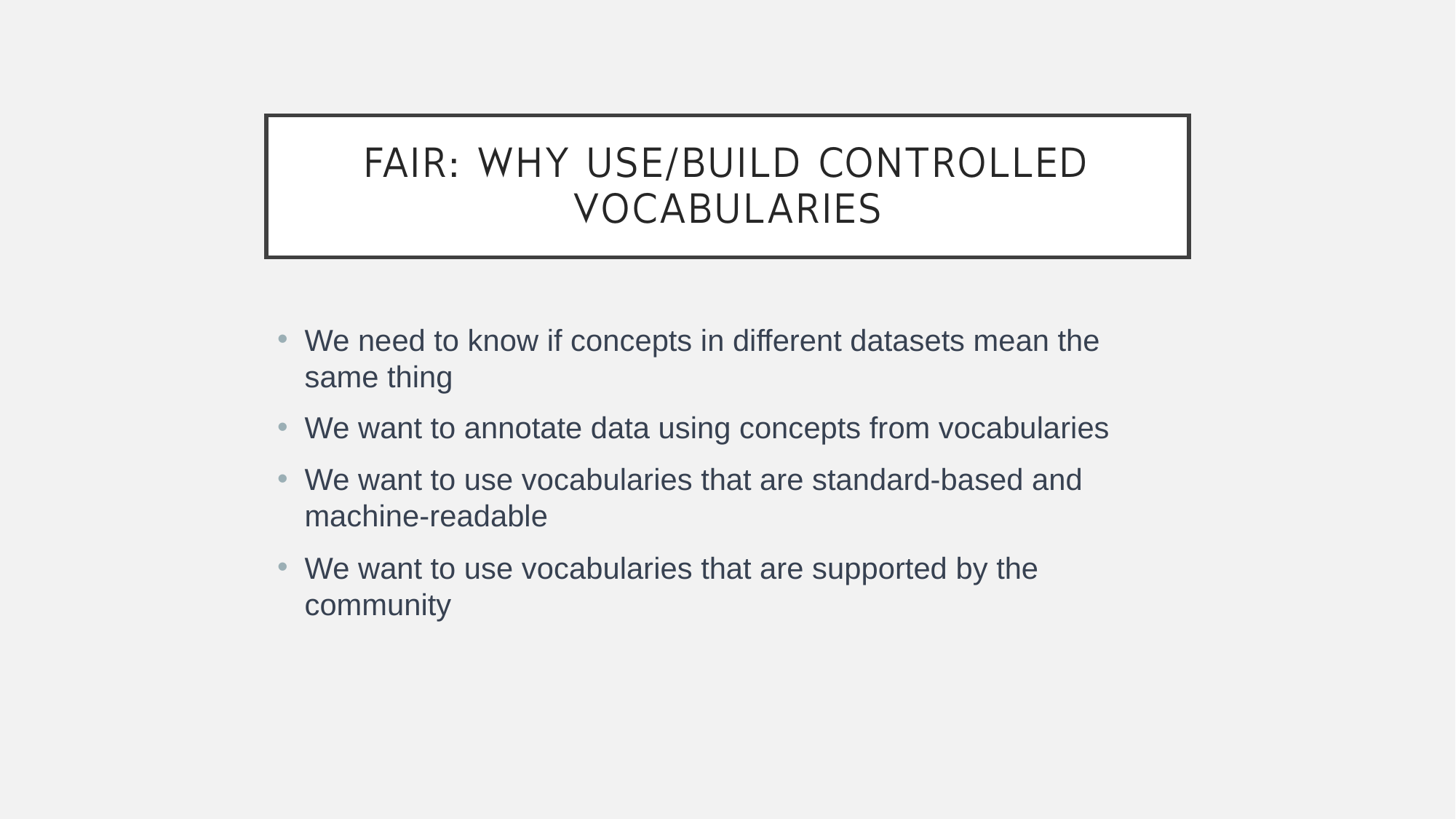

# FAIR: Why use/build controlled vocabularies
We need to know if concepts in different datasets mean the same thing
We want to annotate data using concepts from vocabularies
We want to use vocabularies that are standard-based and machine-readable
We want to use vocabularies that are supported by the community